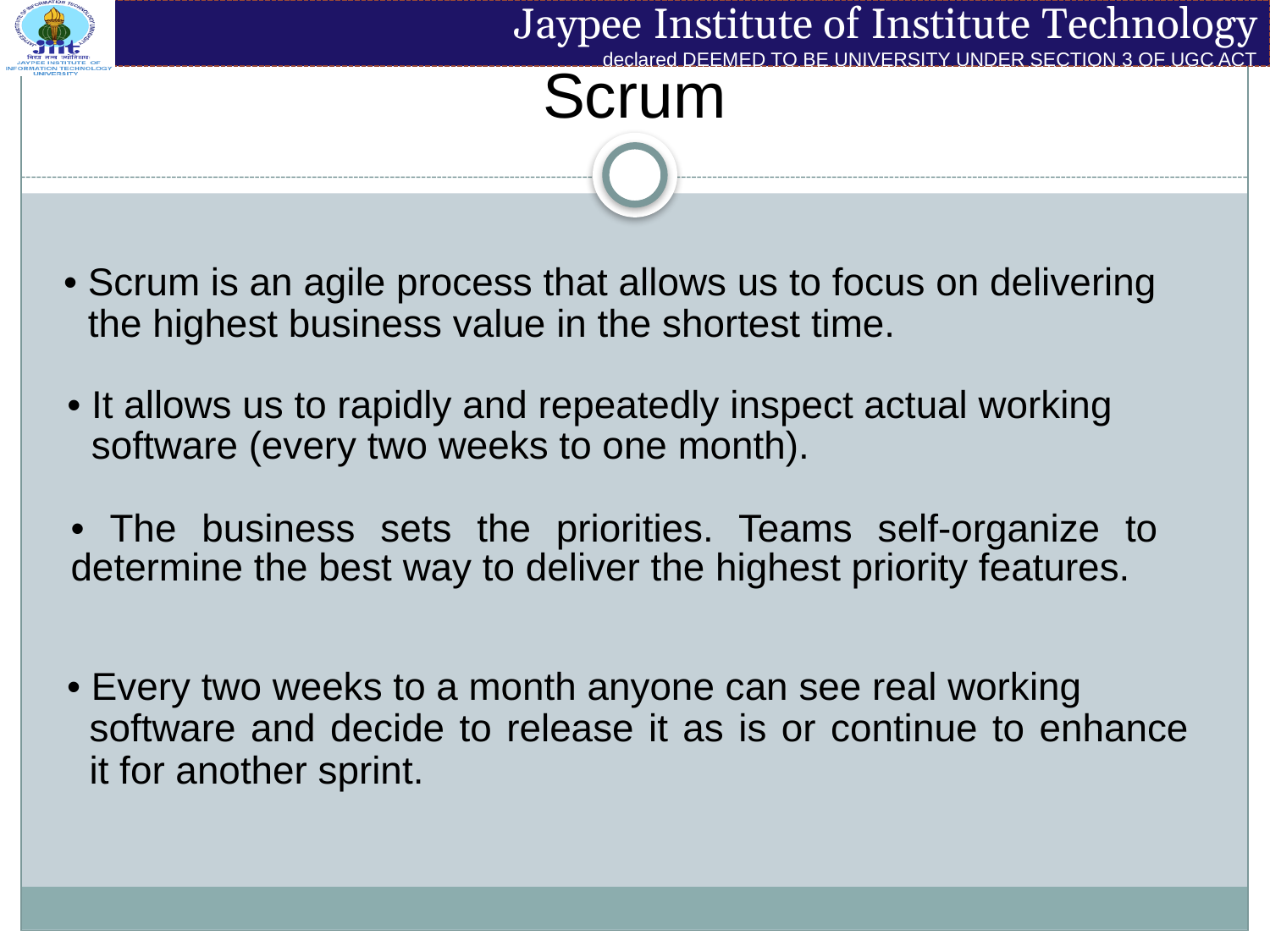

# Scrum
• Scrum is an agile process that allows us to focus on delivering
the highest business value in the shortest time.

• It allows us to rapidly and repeatedly inspect actual working
software (every two weeks to one month).

• The business sets the priorities. Teams self-organize to determine the best way to deliver the highest priority features.

• Every two weeks to a month anyone can see real working

software and decide to release it as is or continue to enhance
it for another sprint.